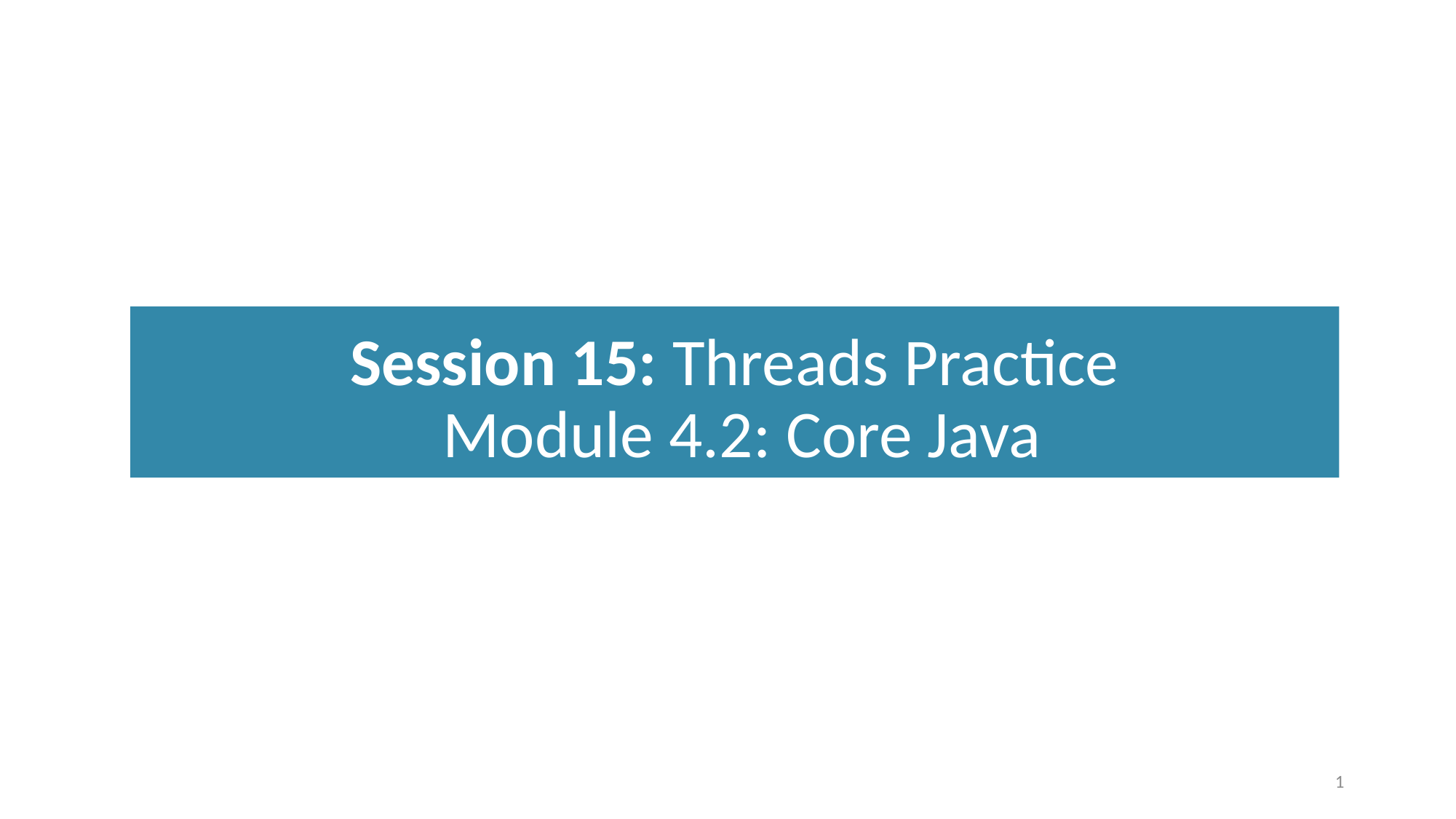

# Session 15: Threads Practice Module 4.2: Core Java
1